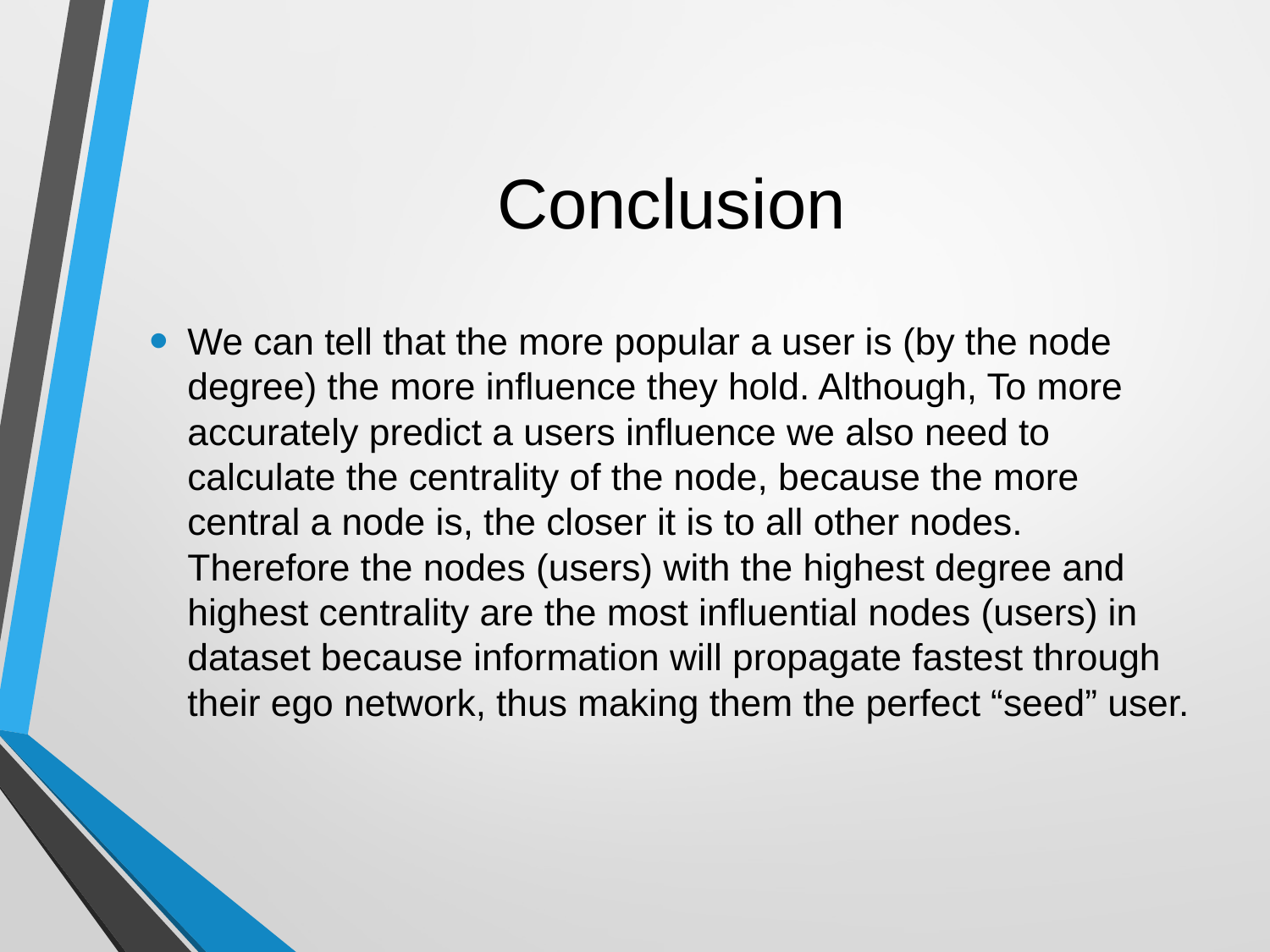

# Conclusion
We can tell that the more popular a user is (by the node degree) the more influence they hold. Although, To more accurately predict a users influence we also need to calculate the centrality of the node, because the more central a node is, the closer it is to all other nodes. Therefore the nodes (users) with the highest degree and highest centrality are the most influential nodes (users) in dataset because information will propagate fastest through their ego network, thus making them the perfect “seed” user.